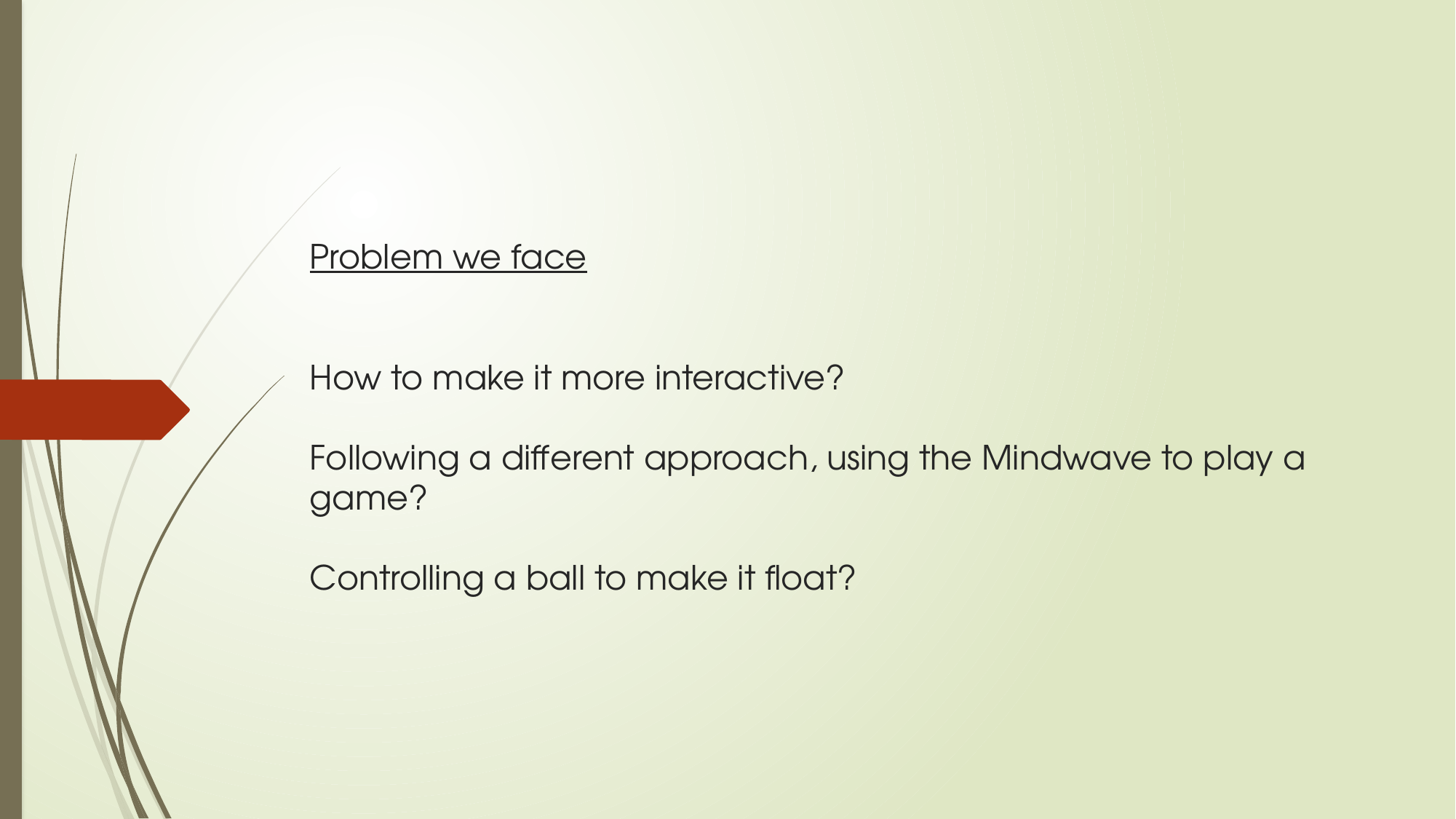

#
Problem we face

How to make it more interactive?

Following a different approach, using the Mindwave to play a game?

Controlling a ball to make it float?